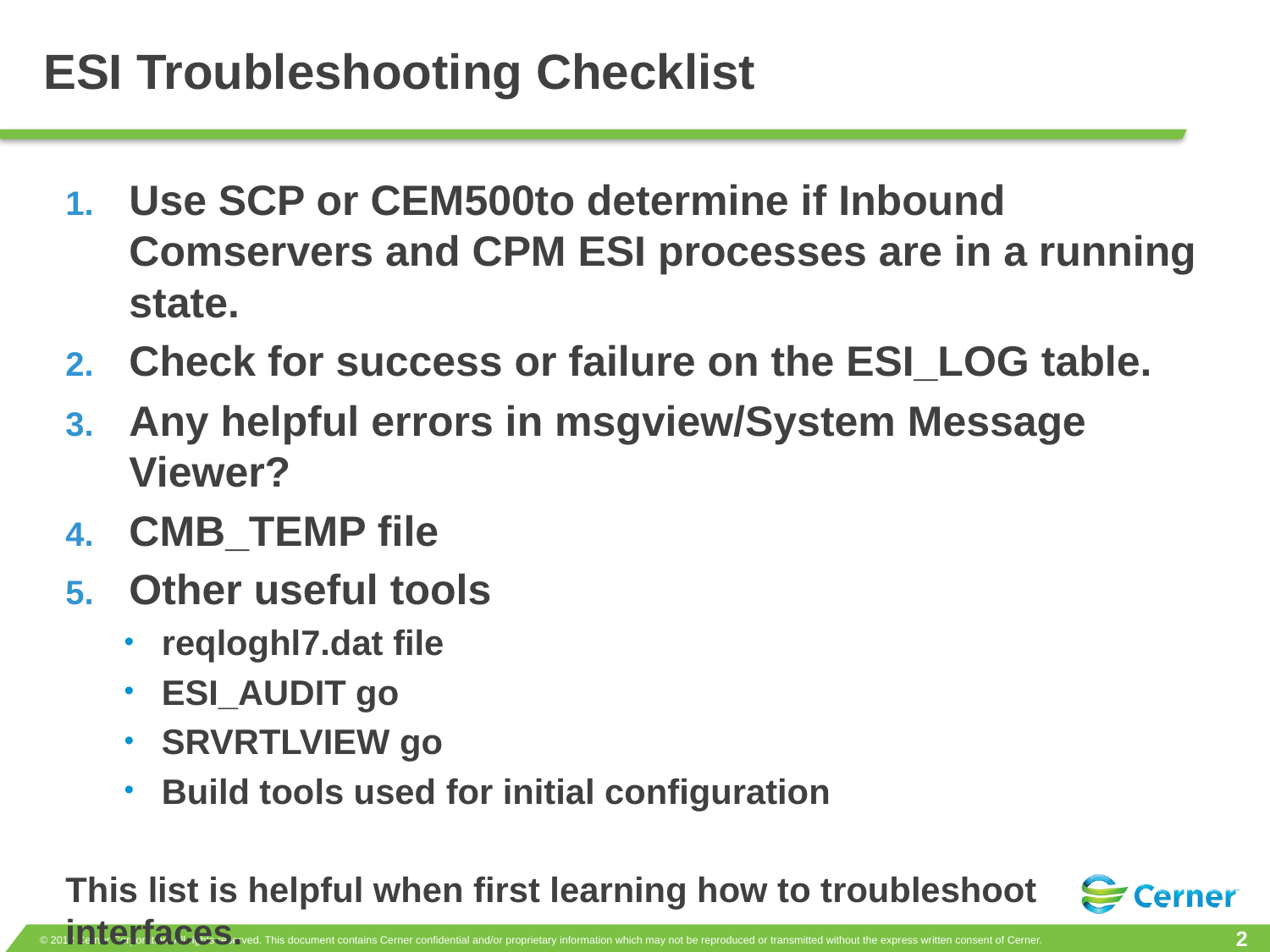

# ESI Troubleshooting Checklist
Use SCP or CEM500to determine if Inbound Comservers and CPM ESI processes are in a running state.
Check for success or failure on the ESI_LOG table.
Any helpful errors in msgview/System Message Viewer?
CMB_TEMP file
Other useful tools
reqloghl7.dat file
ESI_AUDIT go
SRVRTLVIEW go
Build tools used for initial configuration

This list is helpful when first learning how to troubleshoot interfaces.